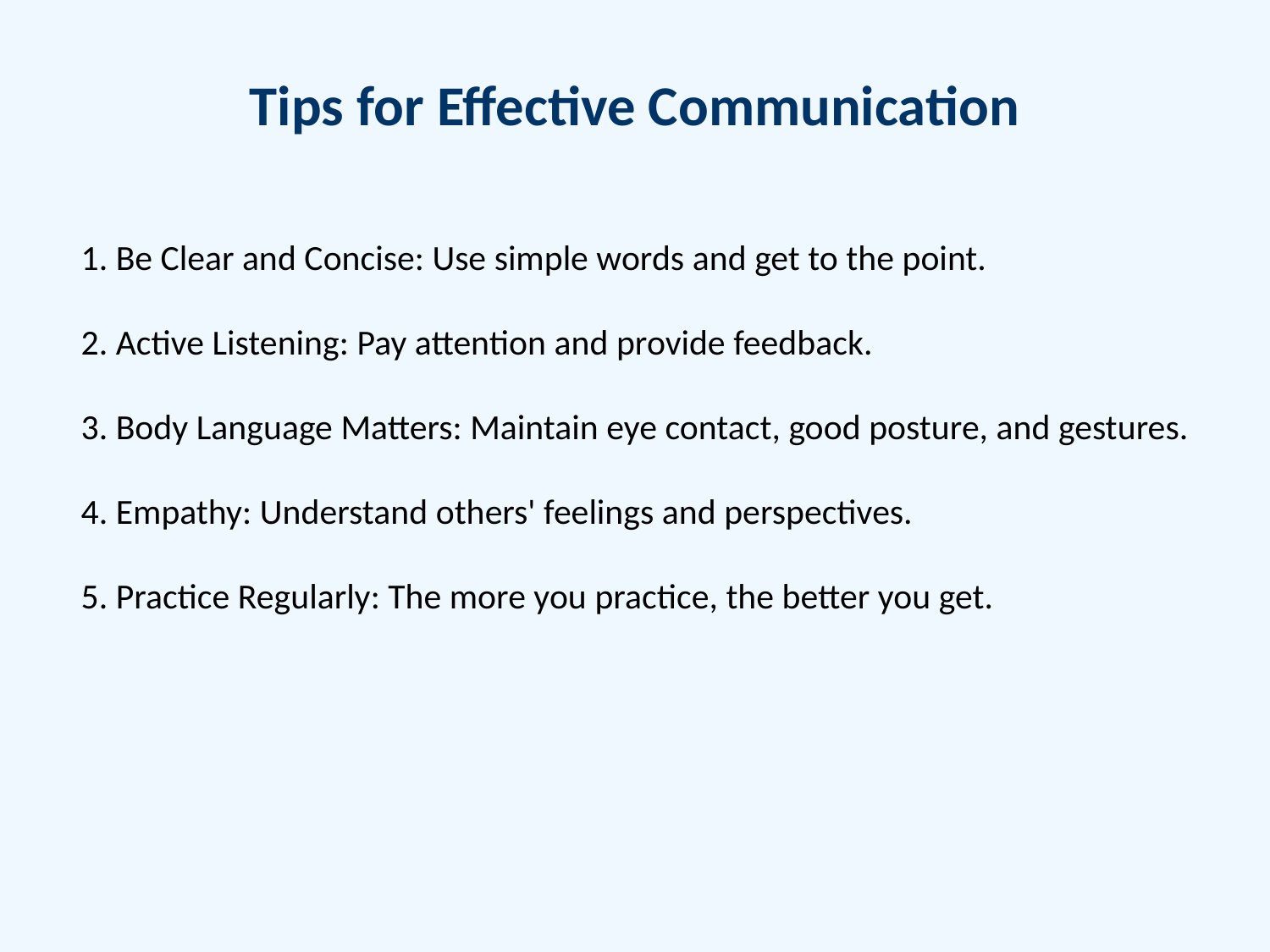

#
Tips for Effective Communication
1. Be Clear and Concise: Use simple words and get to the point.

2. Active Listening: Pay attention and provide feedback.

3. Body Language Matters: Maintain eye contact, good posture, and gestures.

4. Empathy: Understand others' feelings and perspectives.

5. Practice Regularly: The more you practice, the better you get.